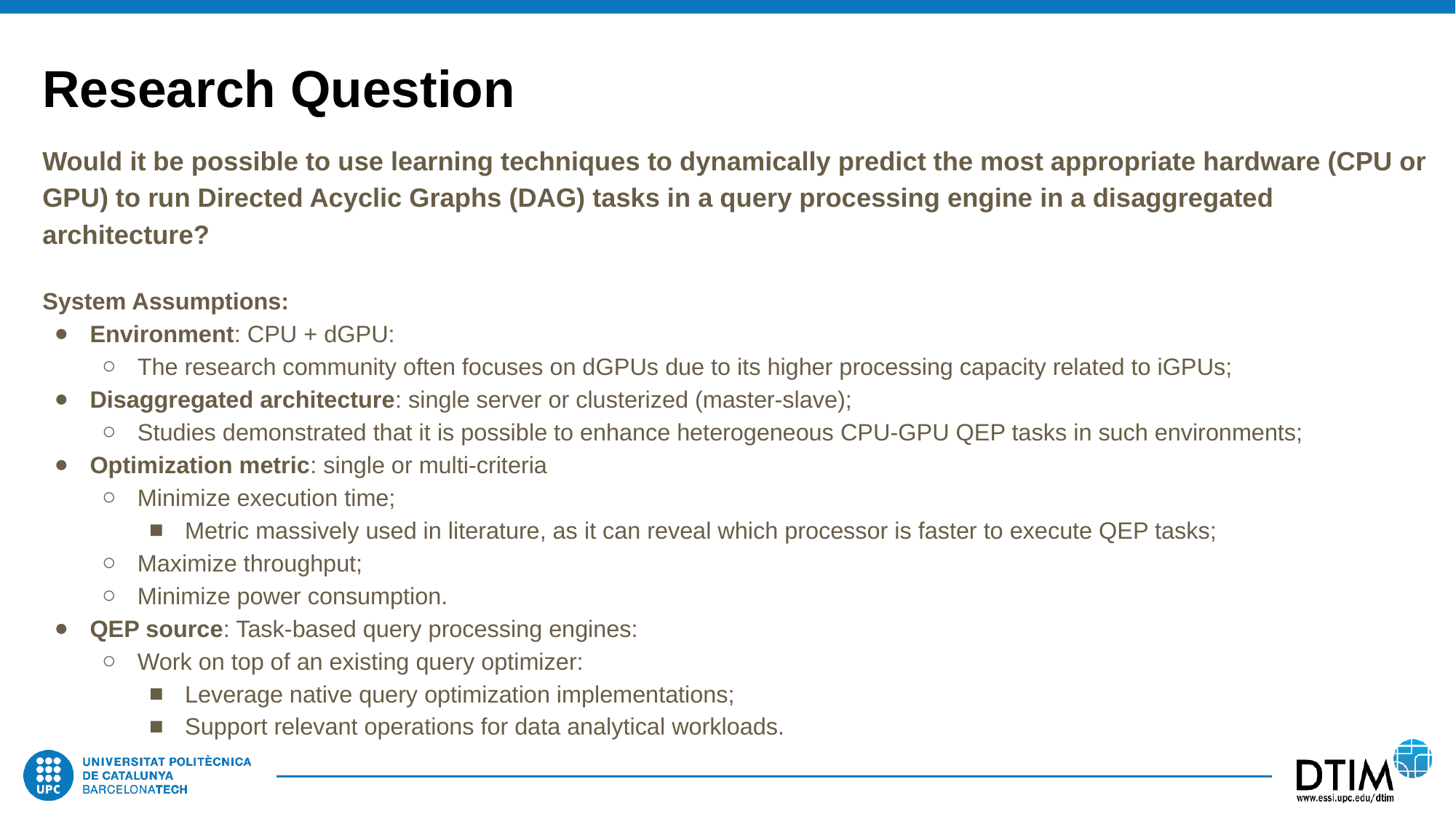

Research Question
Would it be possible to use learning techniques to dynamically predict the most appropriate hardware (CPU or GPU) to run Directed Acyclic Graphs (DAG) tasks in a query processing engine in a disaggregated architecture?

System Assumptions:
Environment: CPU + dGPU:
The research community often focuses on dGPUs due to its higher processing capacity related to iGPUs;
Disaggregated architecture: single server or clusterized (master-slave);
Studies demonstrated that it is possible to enhance heterogeneous CPU-GPU QEP tasks in such environments;
Optimization metric: single or multi-criteria
Minimize execution time;
Metric massively used in literature, as it can reveal which processor is faster to execute QEP tasks;
Maximize throughput;
Minimize power consumption.
QEP source: Task-based query processing engines:
Work on top of an existing query optimizer:
Leverage native query optimization implementations;
Support relevant operations for data analytical workloads.